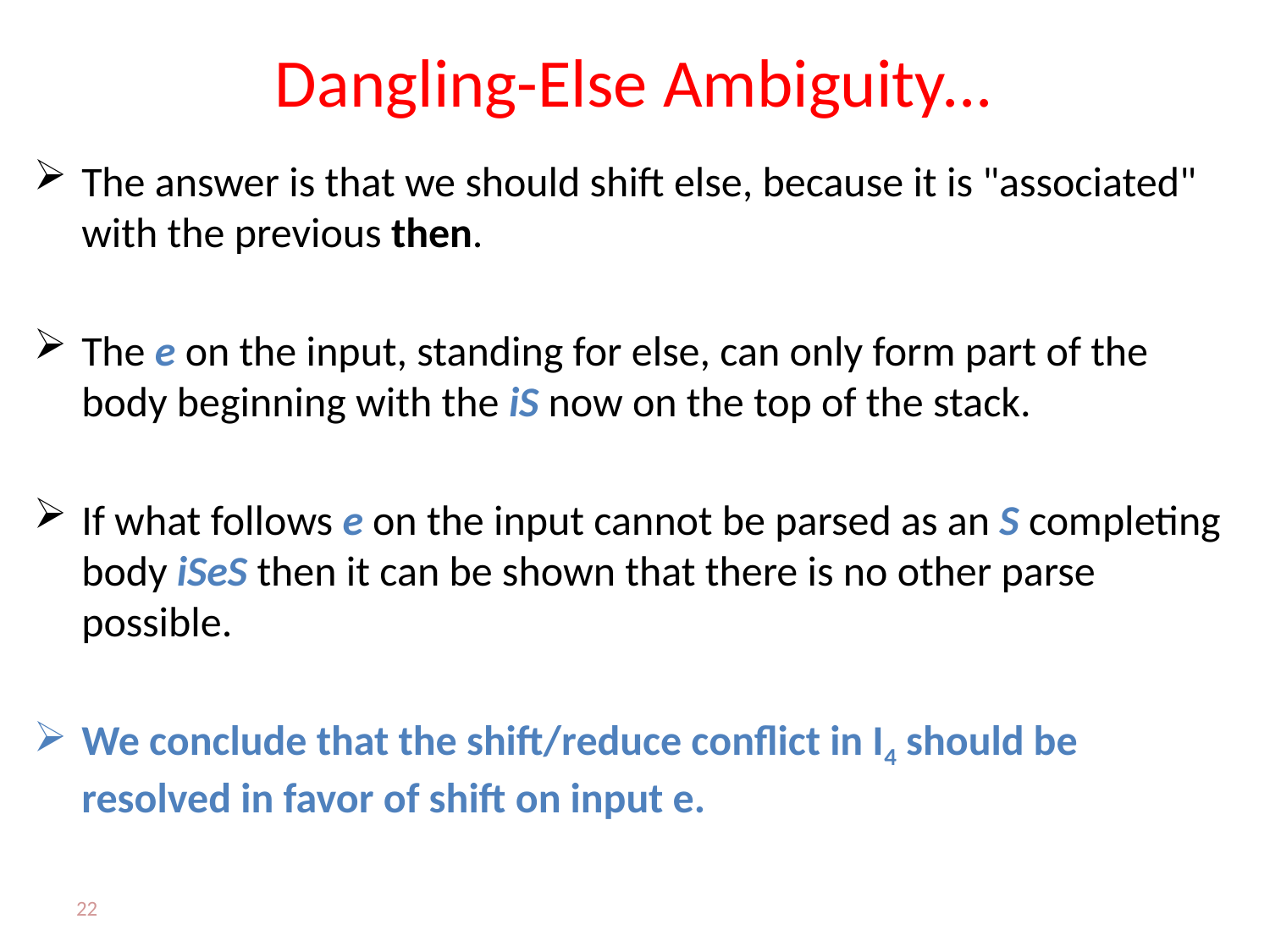

# Dangling-Else Ambiguity...
The answer is that we should shift else, because it is "associated" with the previous then.

The e on the input, standing for else, can only form part of the body beginning with the iS now on the top of the stack.

If what follows e on the input cannot be parsed as an S completing body iSeS then it can be shown that there is no other parse possible.

We conclude that the shift/reduce conflict in I4 should be resolved in favor of shift on input e.
22